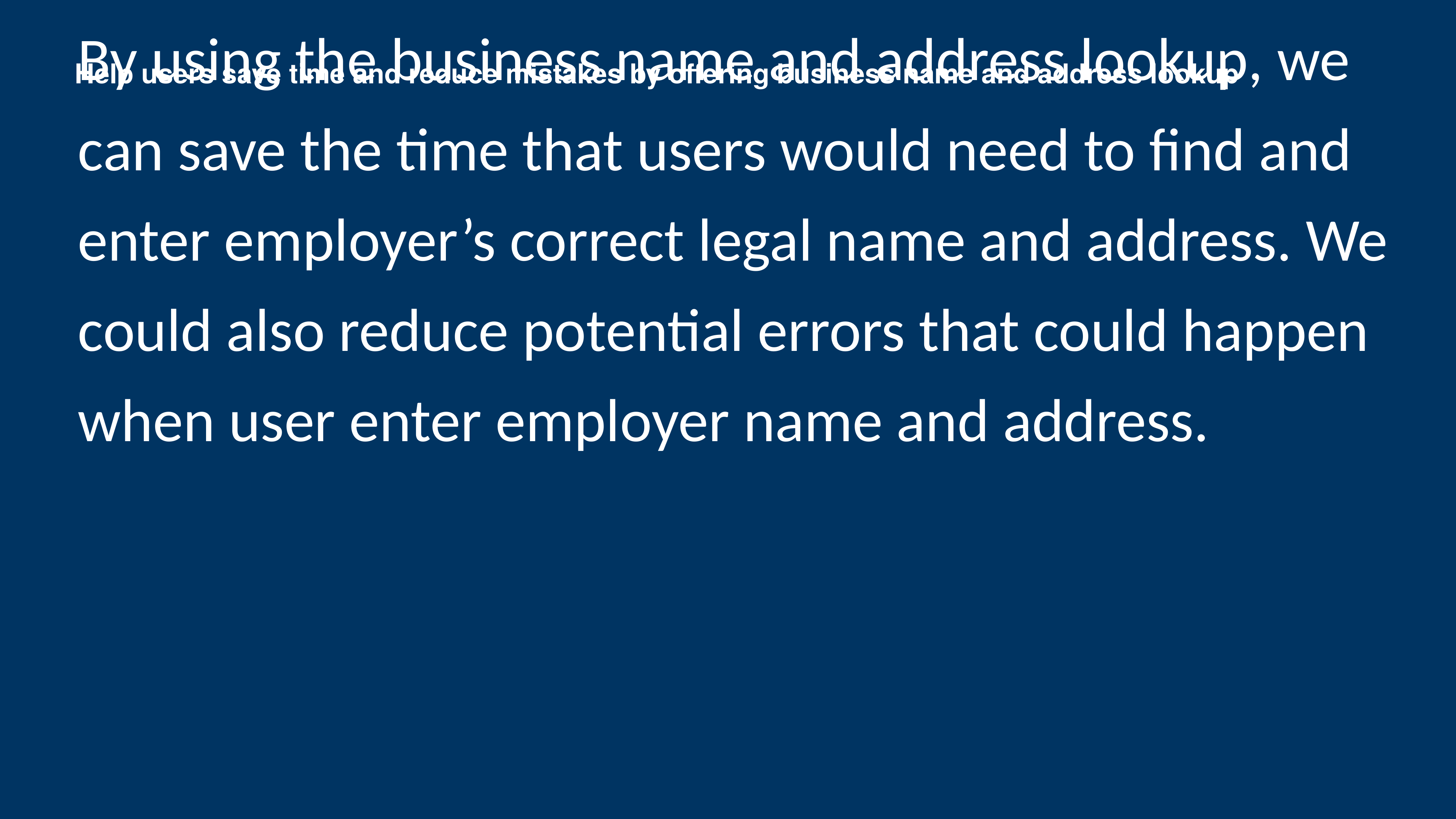

Help users save time and reduce mistakes by offering business name and address lookup
# By using the business name and address lookup, we can save the time that users would need to find and enter employer’s correct legal name and address. We could also reduce potential errors that could happen when user enter employer name and address.